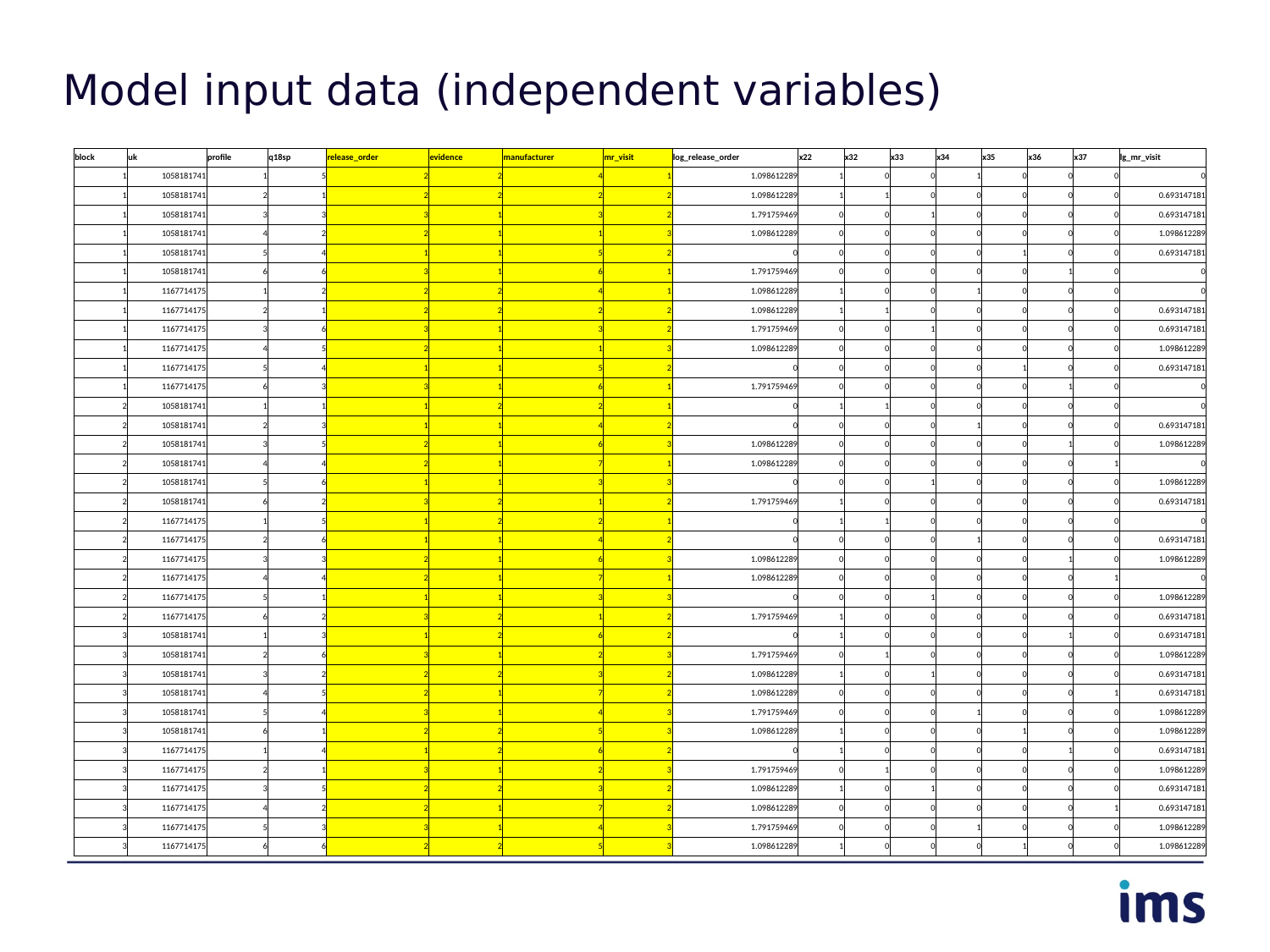

# Model input data (independent variables)
| block | uk | profile | q18sp | release\_order | evidence | manufacturer | mr\_visit | log\_release\_order | x22 | x32 | x33 | x34 | x35 | x36 | x37 | lg\_mr\_visit |
| --- | --- | --- | --- | --- | --- | --- | --- | --- | --- | --- | --- | --- | --- | --- | --- | --- |
| 1 | 1058181741 | 1 | 5 | 2 | 2 | 4 | 1 | 1.098612289 | 1 | 0 | 0 | 1 | 0 | 0 | 0 | 0 |
| 1 | 1058181741 | 2 | 1 | 2 | 2 | 2 | 2 | 1.098612289 | 1 | 1 | 0 | 0 | 0 | 0 | 0 | 0.693147181 |
| 1 | 1058181741 | 3 | 3 | 3 | 1 | 3 | 2 | 1.791759469 | 0 | 0 | 1 | 0 | 0 | 0 | 0 | 0.693147181 |
| 1 | 1058181741 | 4 | 2 | 2 | 1 | 1 | 3 | 1.098612289 | 0 | 0 | 0 | 0 | 0 | 0 | 0 | 1.098612289 |
| 1 | 1058181741 | 5 | 4 | 1 | 1 | 5 | 2 | 0 | 0 | 0 | 0 | 0 | 1 | 0 | 0 | 0.693147181 |
| 1 | 1058181741 | 6 | 6 | 3 | 1 | 6 | 1 | 1.791759469 | 0 | 0 | 0 | 0 | 0 | 1 | 0 | 0 |
| 1 | 1167714175 | 1 | 2 | 2 | 2 | 4 | 1 | 1.098612289 | 1 | 0 | 0 | 1 | 0 | 0 | 0 | 0 |
| 1 | 1167714175 | 2 | 1 | 2 | 2 | 2 | 2 | 1.098612289 | 1 | 1 | 0 | 0 | 0 | 0 | 0 | 0.693147181 |
| 1 | 1167714175 | 3 | 6 | 3 | 1 | 3 | 2 | 1.791759469 | 0 | 0 | 1 | 0 | 0 | 0 | 0 | 0.693147181 |
| 1 | 1167714175 | 4 | 5 | 2 | 1 | 1 | 3 | 1.098612289 | 0 | 0 | 0 | 0 | 0 | 0 | 0 | 1.098612289 |
| 1 | 1167714175 | 5 | 4 | 1 | 1 | 5 | 2 | 0 | 0 | 0 | 0 | 0 | 1 | 0 | 0 | 0.693147181 |
| 1 | 1167714175 | 6 | 3 | 3 | 1 | 6 | 1 | 1.791759469 | 0 | 0 | 0 | 0 | 0 | 1 | 0 | 0 |
| 2 | 1058181741 | 1 | 1 | 1 | 2 | 2 | 1 | 0 | 1 | 1 | 0 | 0 | 0 | 0 | 0 | 0 |
| 2 | 1058181741 | 2 | 3 | 1 | 1 | 4 | 2 | 0 | 0 | 0 | 0 | 1 | 0 | 0 | 0 | 0.693147181 |
| 2 | 1058181741 | 3 | 5 | 2 | 1 | 6 | 3 | 1.098612289 | 0 | 0 | 0 | 0 | 0 | 1 | 0 | 1.098612289 |
| 2 | 1058181741 | 4 | 4 | 2 | 1 | 7 | 1 | 1.098612289 | 0 | 0 | 0 | 0 | 0 | 0 | 1 | 0 |
| 2 | 1058181741 | 5 | 6 | 1 | 1 | 3 | 3 | 0 | 0 | 0 | 1 | 0 | 0 | 0 | 0 | 1.098612289 |
| 2 | 1058181741 | 6 | 2 | 3 | 2 | 1 | 2 | 1.791759469 | 1 | 0 | 0 | 0 | 0 | 0 | 0 | 0.693147181 |
| 2 | 1167714175 | 1 | 5 | 1 | 2 | 2 | 1 | 0 | 1 | 1 | 0 | 0 | 0 | 0 | 0 | 0 |
| 2 | 1167714175 | 2 | 6 | 1 | 1 | 4 | 2 | 0 | 0 | 0 | 0 | 1 | 0 | 0 | 0 | 0.693147181 |
| 2 | 1167714175 | 3 | 3 | 2 | 1 | 6 | 3 | 1.098612289 | 0 | 0 | 0 | 0 | 0 | 1 | 0 | 1.098612289 |
| 2 | 1167714175 | 4 | 4 | 2 | 1 | 7 | 1 | 1.098612289 | 0 | 0 | 0 | 0 | 0 | 0 | 1 | 0 |
| 2 | 1167714175 | 5 | 1 | 1 | 1 | 3 | 3 | 0 | 0 | 0 | 1 | 0 | 0 | 0 | 0 | 1.098612289 |
| 2 | 1167714175 | 6 | 2 | 3 | 2 | 1 | 2 | 1.791759469 | 1 | 0 | 0 | 0 | 0 | 0 | 0 | 0.693147181 |
| 3 | 1058181741 | 1 | 3 | 1 | 2 | 6 | 2 | 0 | 1 | 0 | 0 | 0 | 0 | 1 | 0 | 0.693147181 |
| 3 | 1058181741 | 2 | 6 | 3 | 1 | 2 | 3 | 1.791759469 | 0 | 1 | 0 | 0 | 0 | 0 | 0 | 1.098612289 |
| 3 | 1058181741 | 3 | 2 | 2 | 2 | 3 | 2 | 1.098612289 | 1 | 0 | 1 | 0 | 0 | 0 | 0 | 0.693147181 |
| 3 | 1058181741 | 4 | 5 | 2 | 1 | 7 | 2 | 1.098612289 | 0 | 0 | 0 | 0 | 0 | 0 | 1 | 0.693147181 |
| 3 | 1058181741 | 5 | 4 | 3 | 1 | 4 | 3 | 1.791759469 | 0 | 0 | 0 | 1 | 0 | 0 | 0 | 1.098612289 |
| 3 | 1058181741 | 6 | 1 | 2 | 2 | 5 | 3 | 1.098612289 | 1 | 0 | 0 | 0 | 1 | 0 | 0 | 1.098612289 |
| 3 | 1167714175 | 1 | 4 | 1 | 2 | 6 | 2 | 0 | 1 | 0 | 0 | 0 | 0 | 1 | 0 | 0.693147181 |
| 3 | 1167714175 | 2 | 1 | 3 | 1 | 2 | 3 | 1.791759469 | 0 | 1 | 0 | 0 | 0 | 0 | 0 | 1.098612289 |
| 3 | 1167714175 | 3 | 5 | 2 | 2 | 3 | 2 | 1.098612289 | 1 | 0 | 1 | 0 | 0 | 0 | 0 | 0.693147181 |
| 3 | 1167714175 | 4 | 2 | 2 | 1 | 7 | 2 | 1.098612289 | 0 | 0 | 0 | 0 | 0 | 0 | 1 | 0.693147181 |
| 3 | 1167714175 | 5 | 3 | 3 | 1 | 4 | 3 | 1.791759469 | 0 | 0 | 0 | 1 | 0 | 0 | 0 | 1.098612289 |
| 3 | 1167714175 | 6 | 6 | 2 | 2 | 5 | 3 | 1.098612289 | 1 | 0 | 0 | 0 | 1 | 0 | 0 | 1.098612289 |